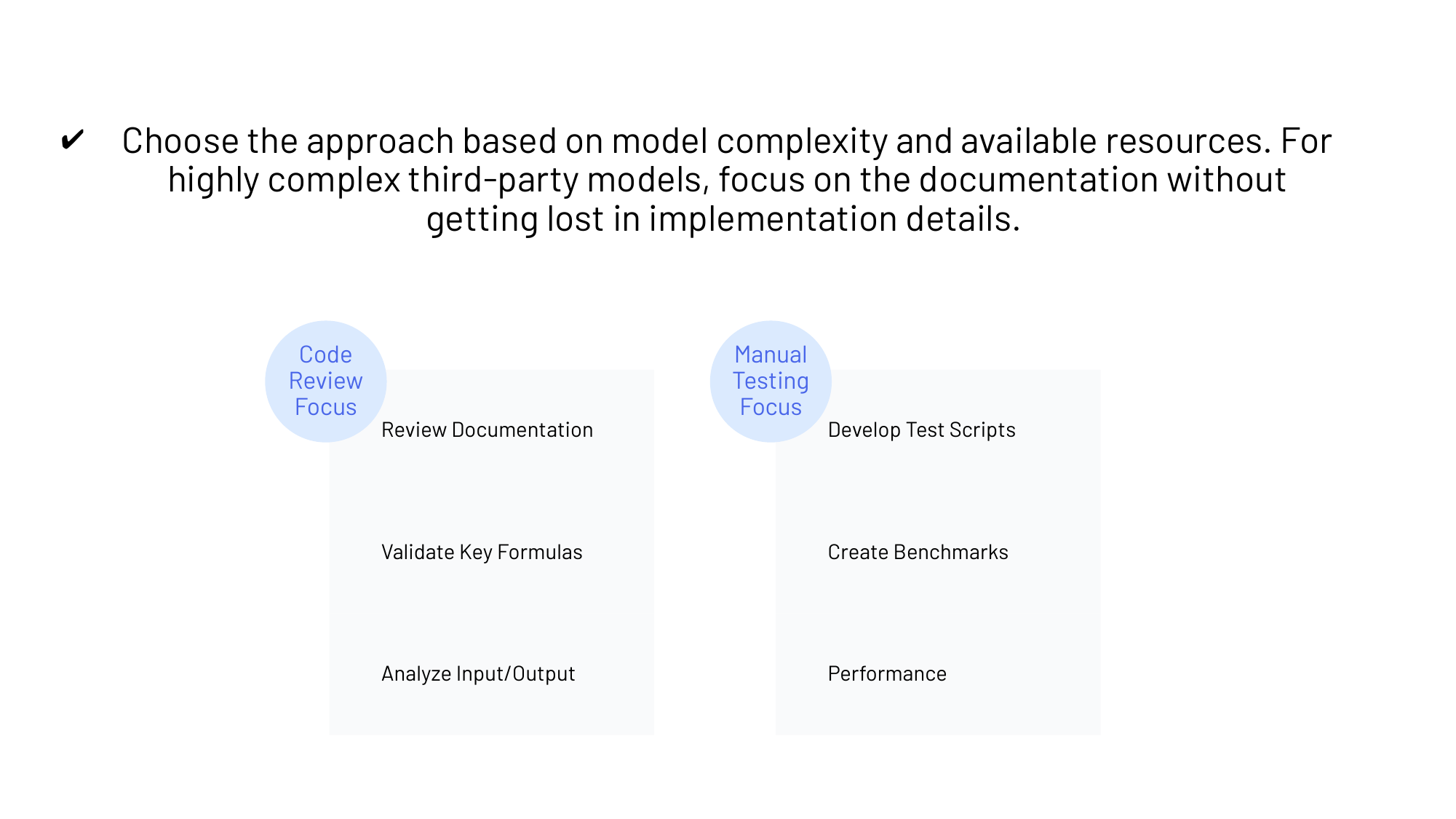

# Choose the approach based on model complexity and available resources. For highly complex third-party models, focus on the documentation without getting lost in implementation details.
✔️
Review Documentation
Validate Key Formulas
Analyze Input/Output
Code Review Focus
Develop Test Scripts
Create Benchmarks
Performance
Manual Testing Focus